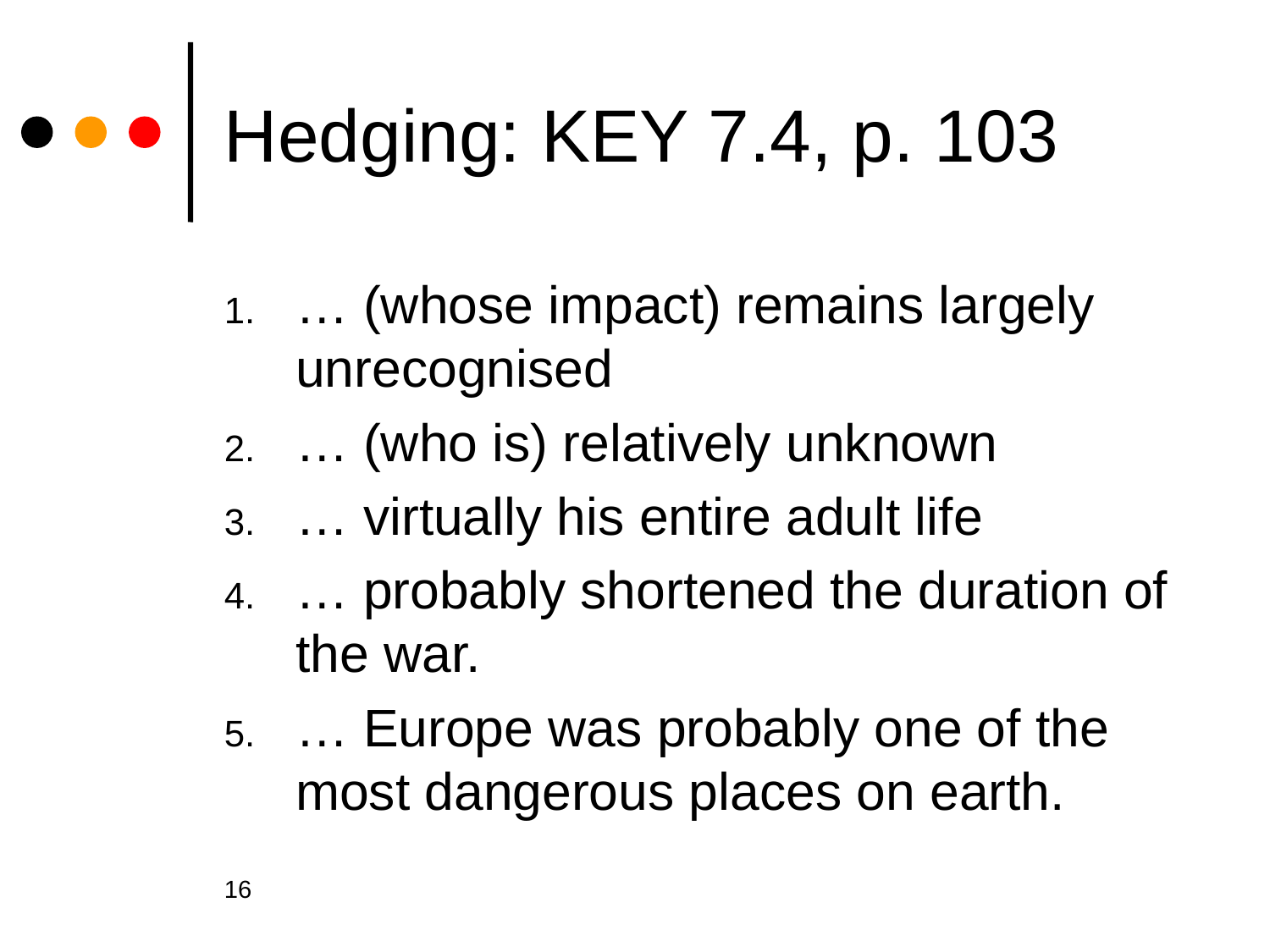

# Hedging: KEY 7.4, p. 103
… (whose impact) remains largely unrecognised
… (who is) relatively unknown
… virtually his entire adult life
… probably shortened the duration of the war.
… Europe was probably one of the most dangerous places on earth.
16